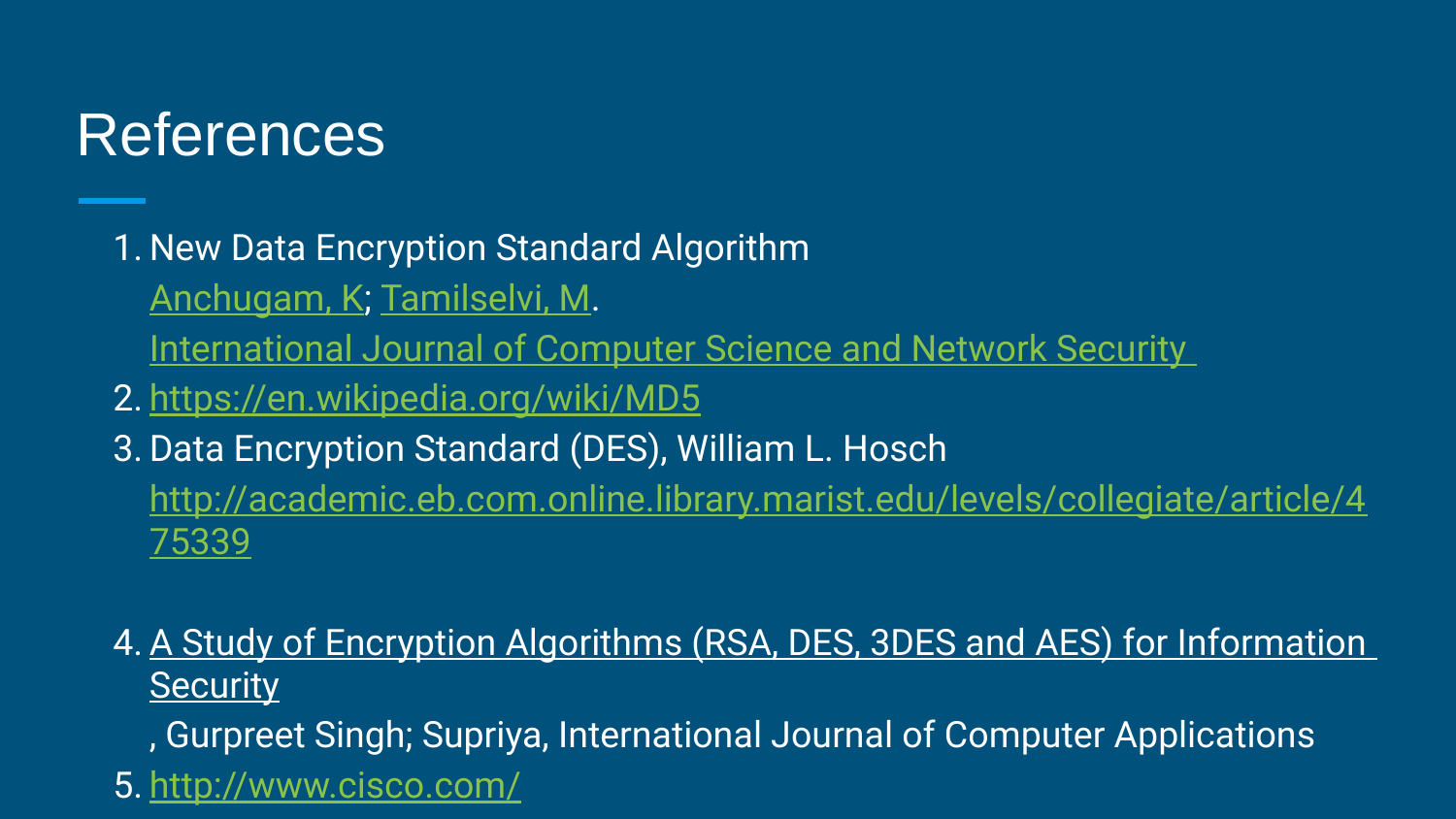

# References
New Data Encryption Standard Algorithm
Anchugam, K; Tamilselvi, M. International Journal of Computer Science and Network Security
https://en.wikipedia.org/wiki/MD5
Data Encryption Standard (DES), William L. Hosch http://academic.eb.com.online.library.marist.edu/levels/collegiate/article/475339
A Study of Encryption Algorithms (RSA, DES, 3DES and AES) for Information Security, Gurpreet Singh; Supriya, International Journal of Computer Applications
http://www.cisco.com/